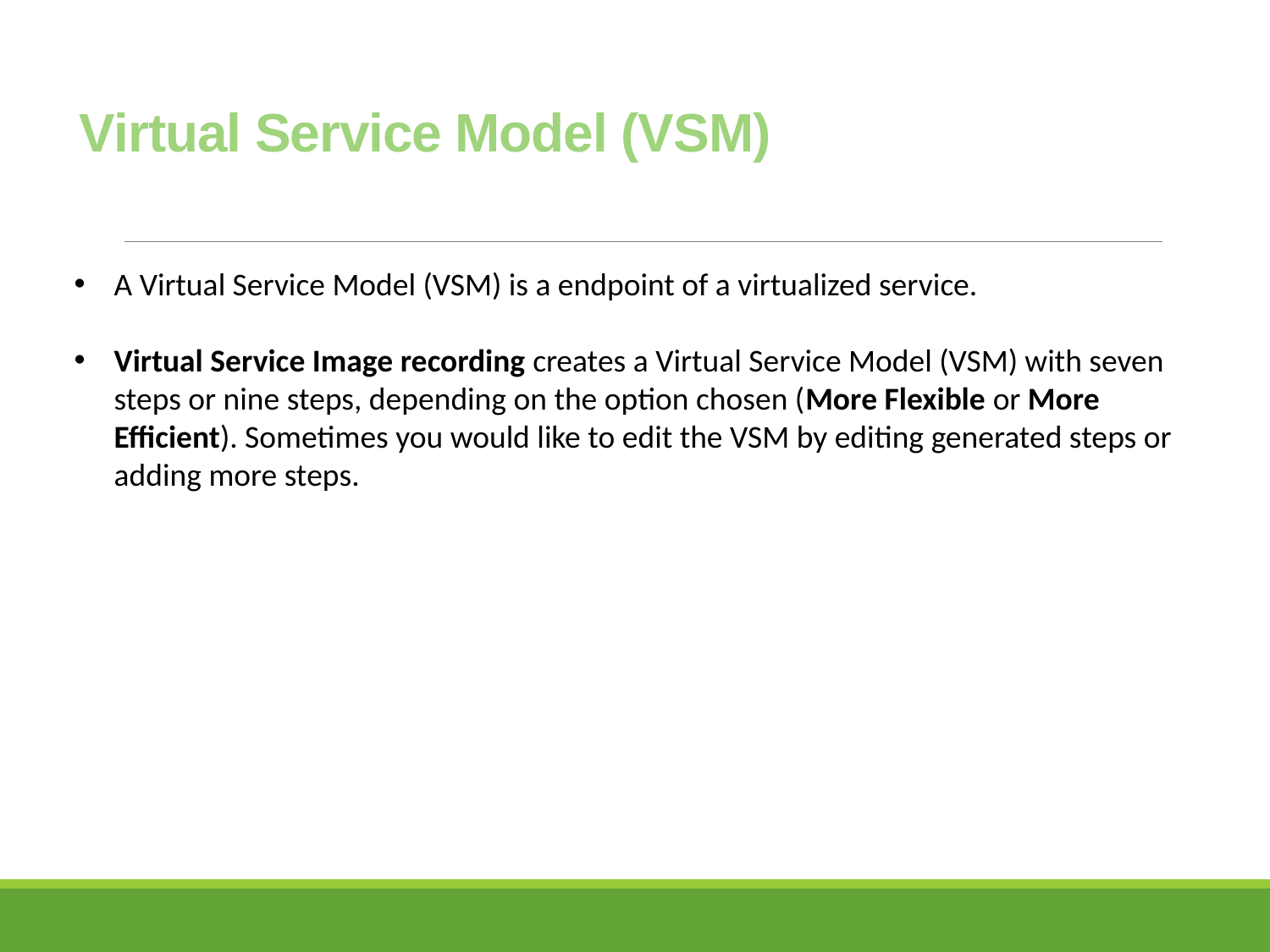

# Virtual Service Model (VSM)
A Virtual Service Model (VSM) is a endpoint of a virtualized service.

Virtual Service Image recording creates a Virtual Service Model (VSM) with seven steps or nine steps, depending on the option chosen (More Flexible or More Efficient). Sometimes you would like to edit the VSM by editing generated steps or adding more steps.